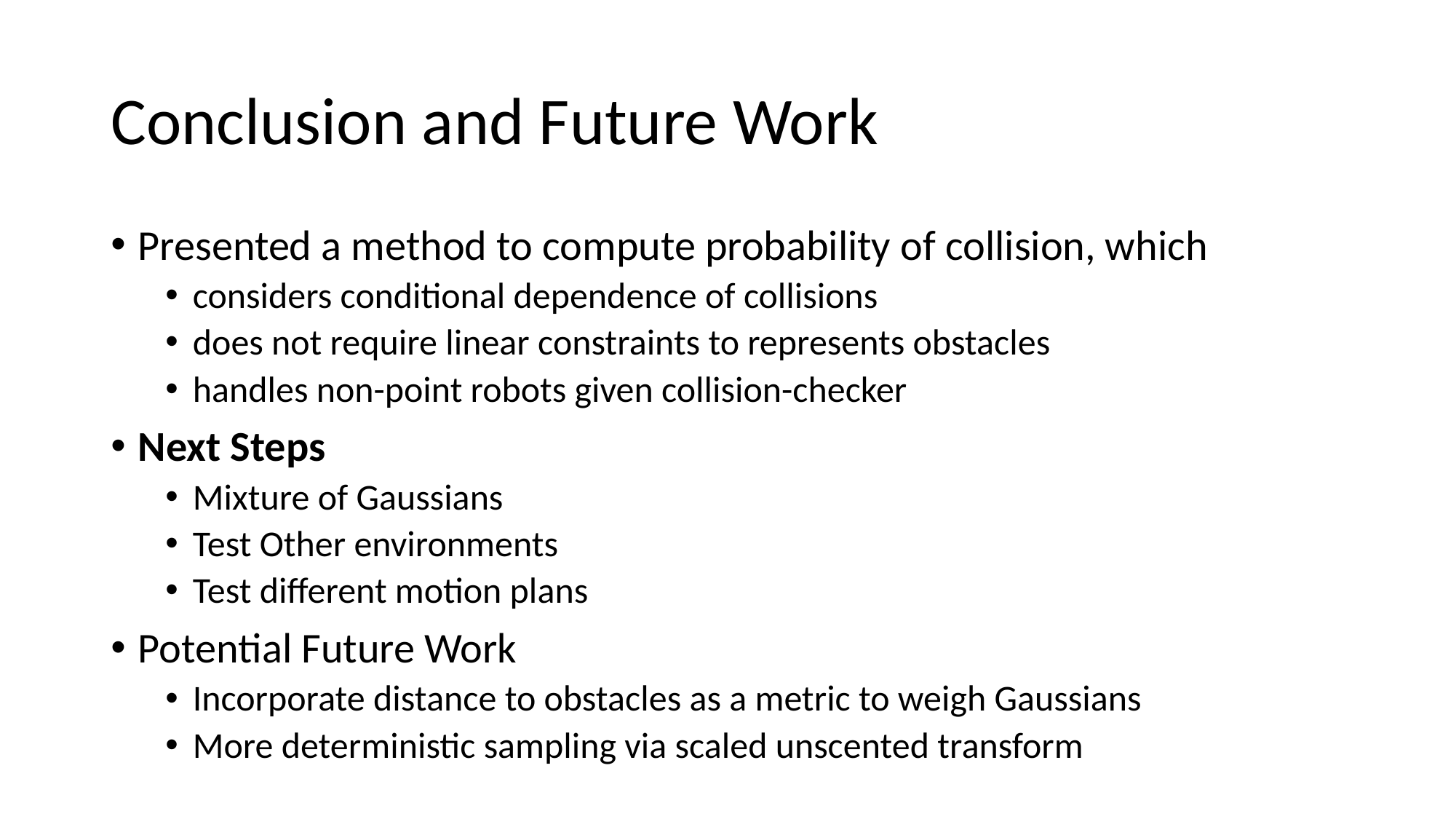

# Conclusion and Future Work
Presented a method to compute probability of collision, which
considers conditional dependence of collisions
does not require linear constraints to represents obstacles
handles non-point robots given collision-checker
Next Steps
Mixture of Gaussians
Test Other environments
Test different motion plans
Potential Future Work
Incorporate distance to obstacles as a metric to weigh Gaussians
More deterministic sampling via scaled unscented transform